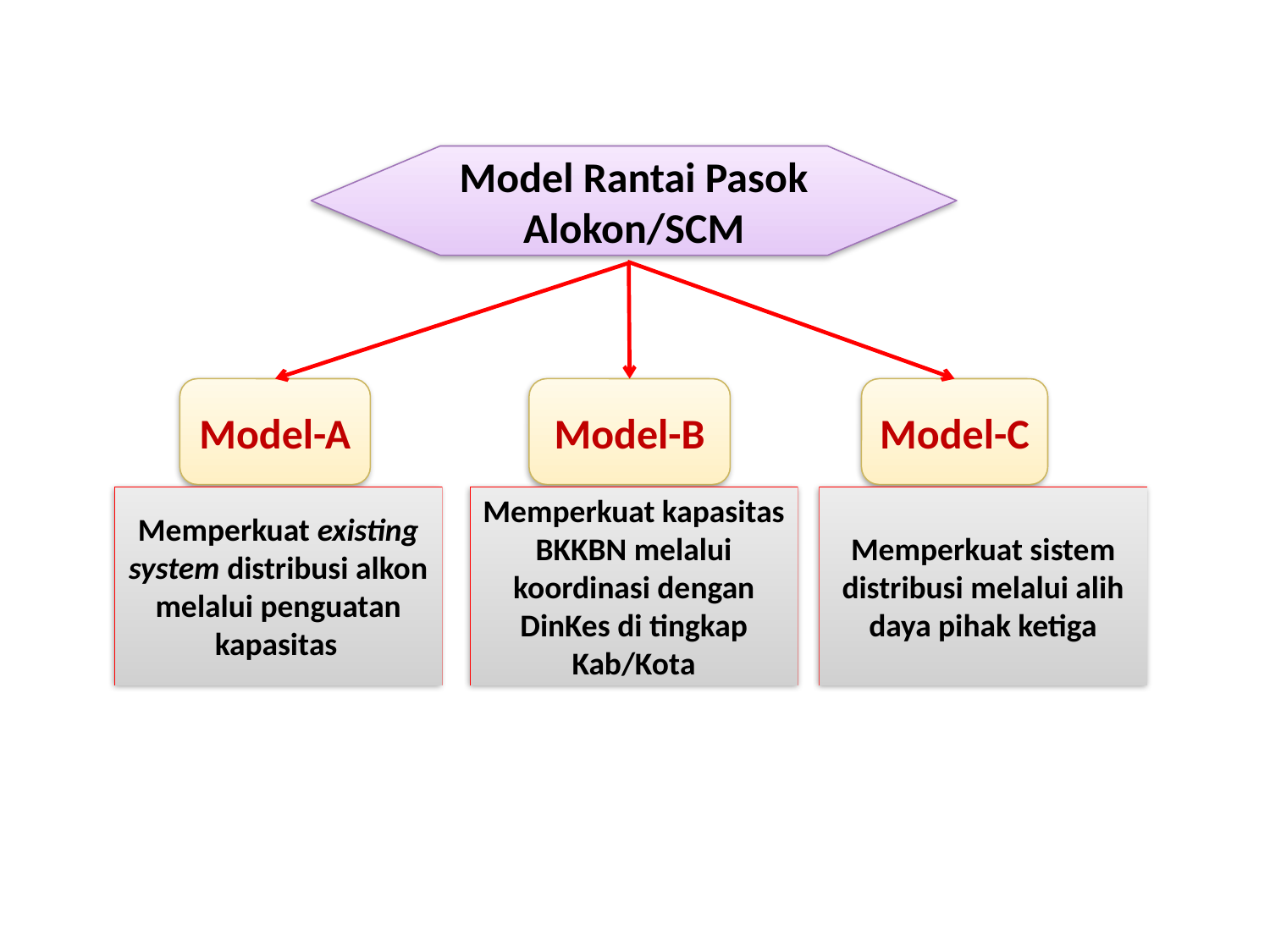

Model Rantai Pasok Alokon/SCM
Model-A
Model-B
Model-C
Memperkuat existing system distribusi alkon melalui penguatan kapasitas
Memperkuat kapasitas BKKBN melalui koordinasi dengan DinKes di tingkap Kab/Kota
Memperkuat sistem distribusi melalui alih daya pihak ketiga